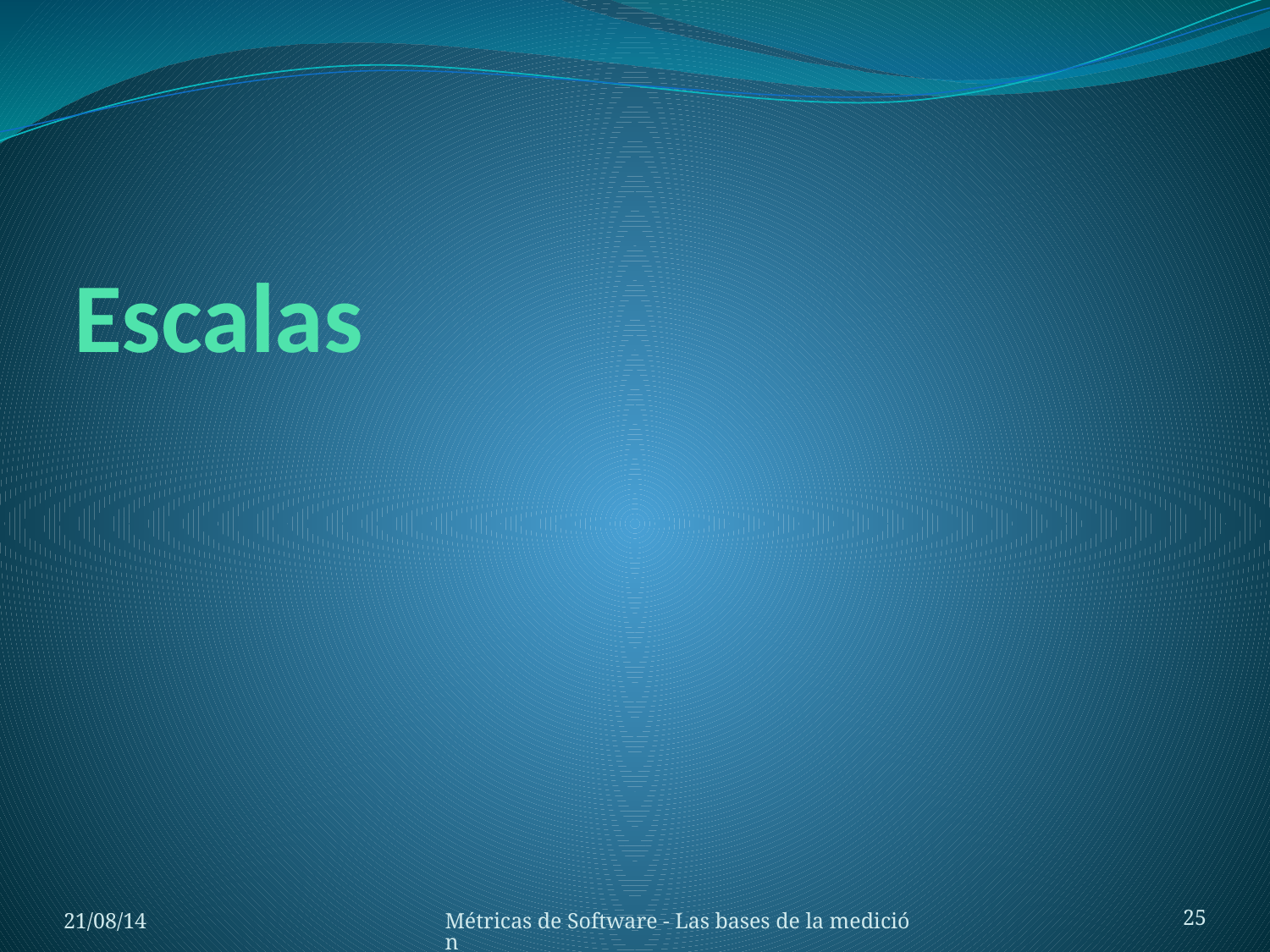

# Escalas

21/08/14
25
Métricas de Software - Las bases de la medición